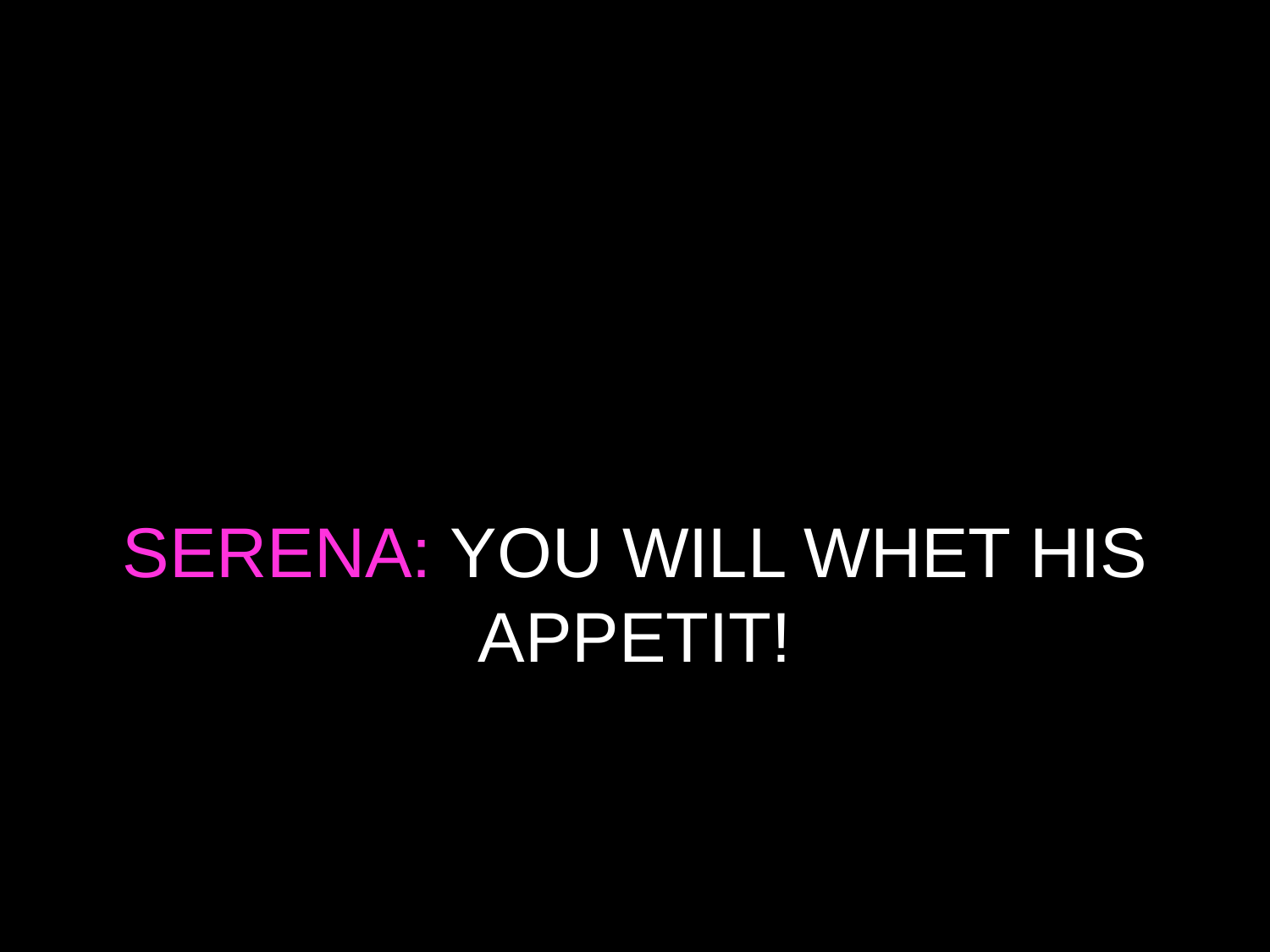

# SERENA: YOU WILL WHET HIS APPETIT!